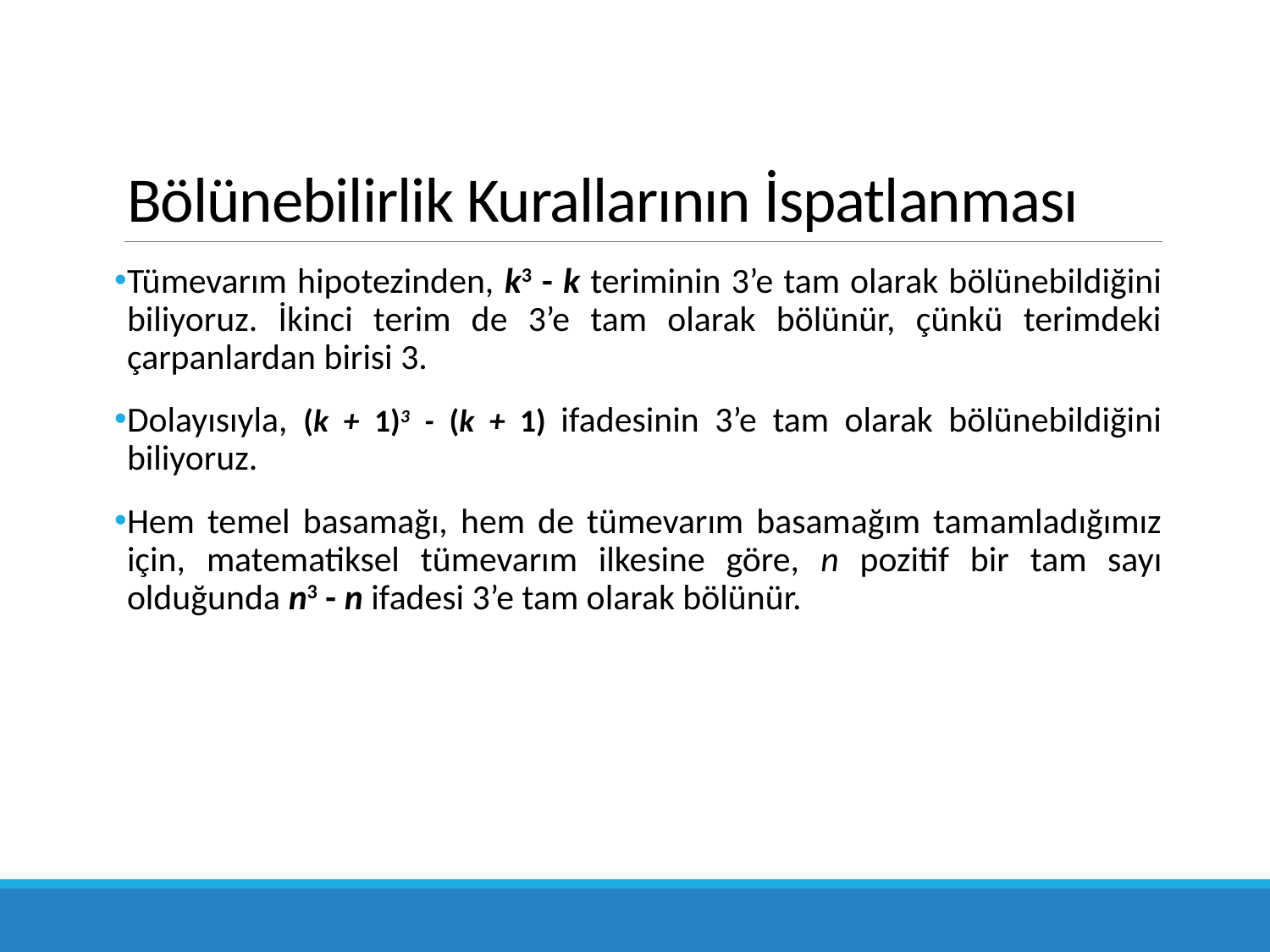

# Bölünebilirlik Kurallarının İspatlanması
Tümevarım hipotezinden, k3 - k teriminin 3’e tam olarak bölünebildiğini biliyoruz. İkinci terim de 3’e tam olarak bölünür, çünkü terimdeki çarpanlardan birisi 3.
Dolayısıyla, (k + 1)3 - (k + 1) ifadesinin 3’e tam olarak bölünebildiğini biliyoruz.
Hem temel basamağı, hem de tümevarım basamağım tamamladığımız için, matematiksel tümevarım ilkesine göre, n pozitif bir tam sayı olduğunda n3 - n ifadesi 3’e tam olarak bölünür.